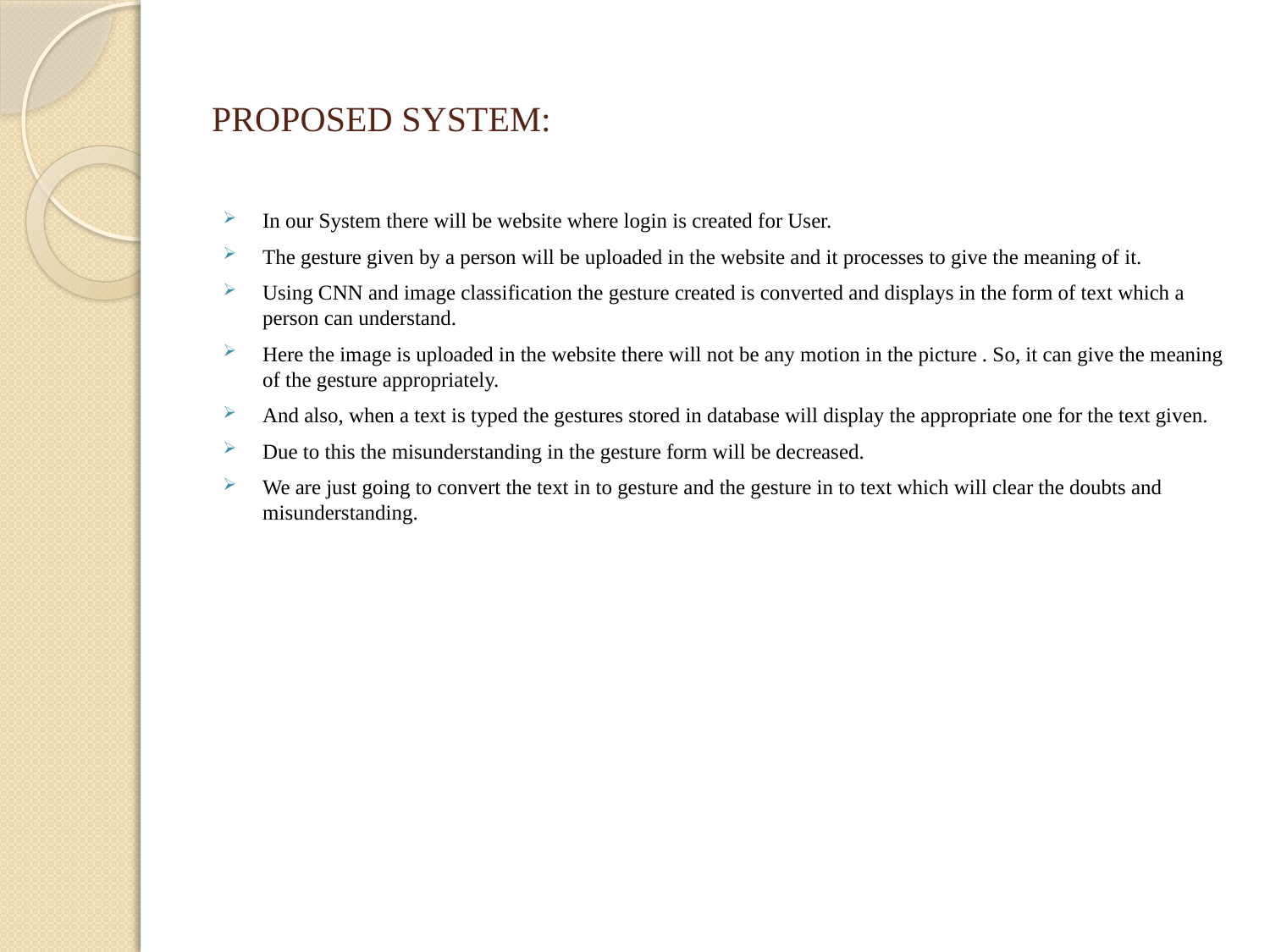

# PROPOSED SYSTEM:
In our System there will be website where login is created for User.
The gesture given by a person will be uploaded in the website and it processes to give the meaning of it.
Using CNN and image classification the gesture created is converted and displays in the form of text which a person can understand.
Here the image is uploaded in the website there will not be any motion in the picture . So, it can give the meaning of the gesture appropriately.
And also, when a text is typed the gestures stored in database will display the appropriate one for the text given.
Due to this the misunderstanding in the gesture form will be decreased.
We are just going to convert the text in to gesture and the gesture in to text which will clear the doubts and misunderstanding.